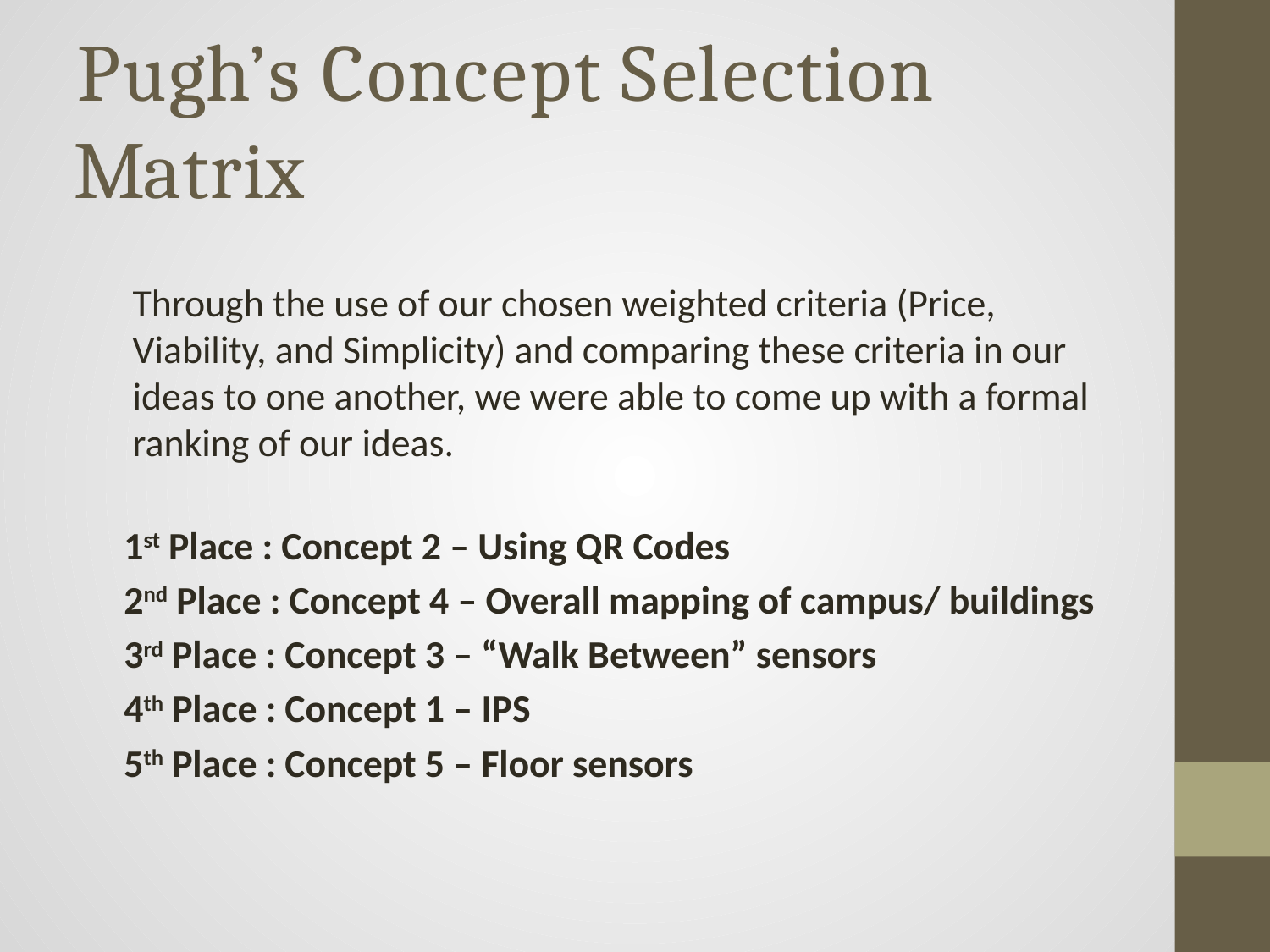

# Pugh’s Concept Selection Matrix

Through the use of our chosen weighted criteria (Price, Viability, and Simplicity) and comparing these criteria in our ideas to one another, we were able to come up with a formal ranking of our ideas.

	1st Place : Concept 2 – Using QR Codes
	2nd Place : Concept 4 – Overall mapping of campus/ buildings
	3rd Place : Concept 3 – “Walk Between” sensors
	4th Place : Concept 1 – IPS
	5th Place : Concept 5 – Floor sensors